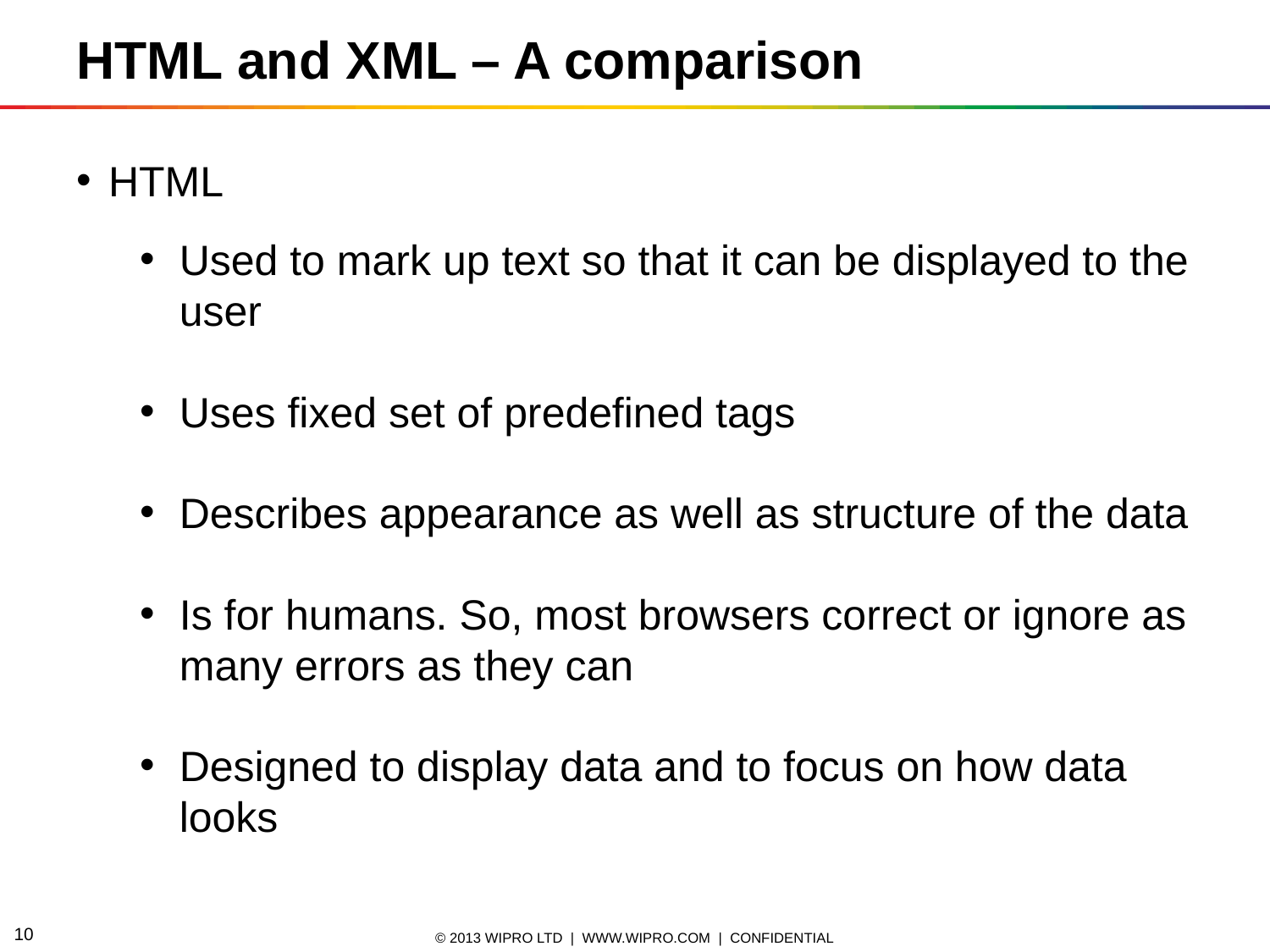

HTML and XML – A comparison
HTML

Used to mark up text so that it can be displayed to the user

Uses fixed set of predefined tags

Describes appearance as well as structure of the data

Is for humans. So, most browsers correct or ignore as many errors as they can

Designed to display data and to focus on how data looks